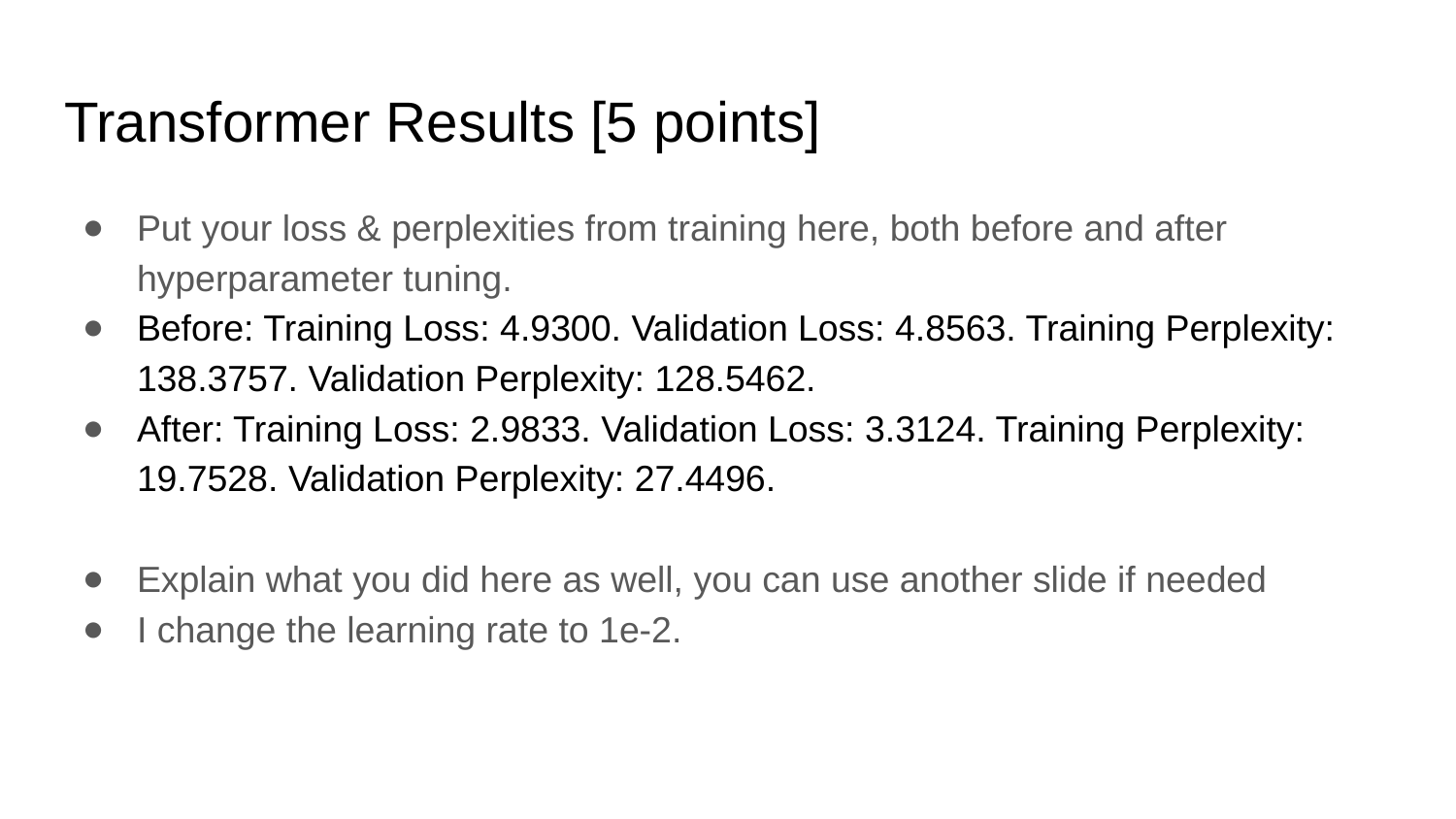

# Transformer Results [5 points]
Put your loss & perplexities from training here, both before and after hyperparameter tuning.
Before: Training Loss: 4.9300. Validation Loss: 4.8563. Training Perplexity: 138.3757. Validation Perplexity: 128.5462.
After: Training Loss: 2.9833. Validation Loss: 3.3124. Training Perplexity: 19.7528. Validation Perplexity: 27.4496.

Explain what you did here as well, you can use another slide if needed
I change the learning rate to 1e-2.